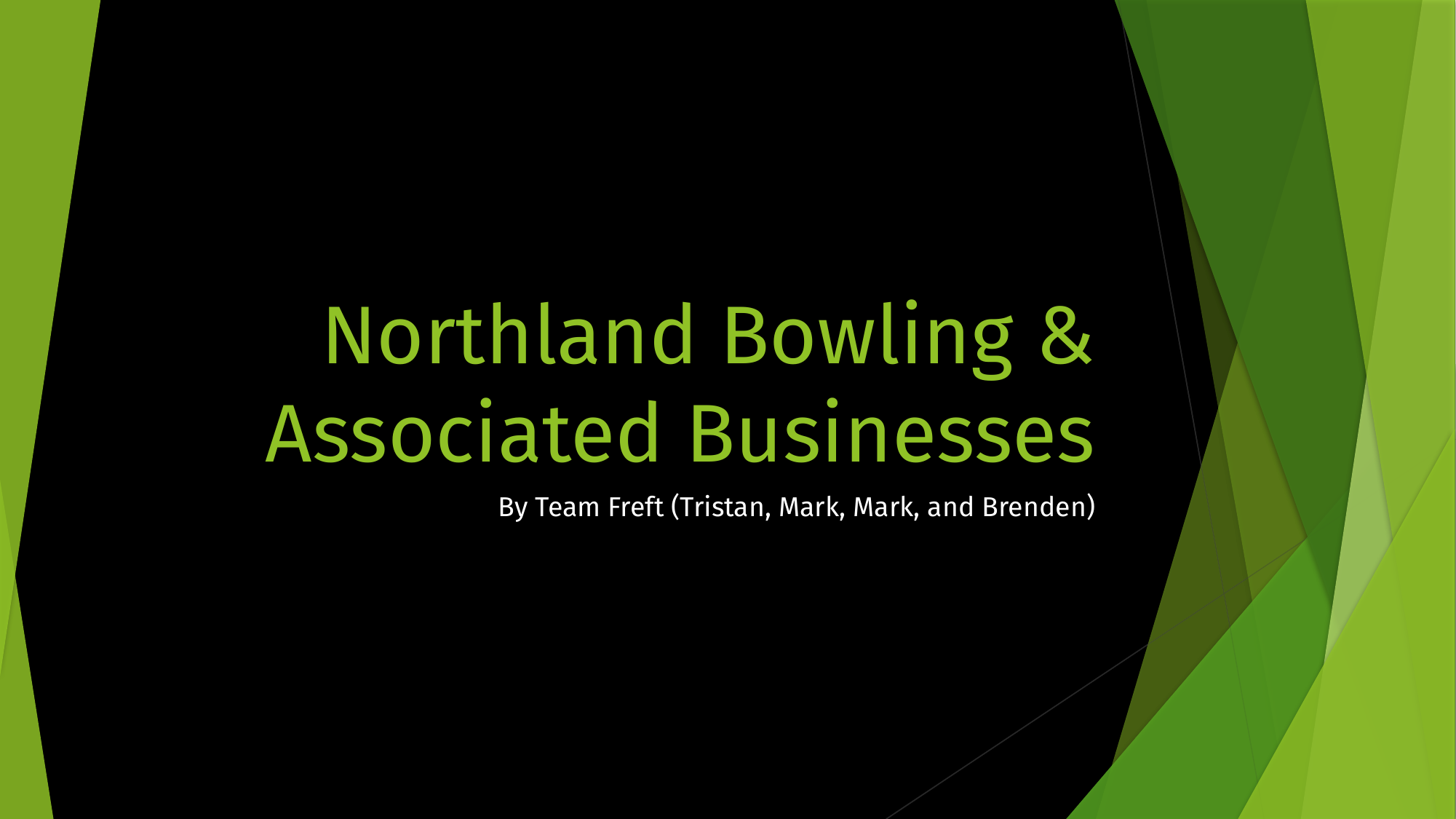

# Northland Bowling & Associated Businesses
By Team Freft (Tristan, Mark, Mark, and Brenden)